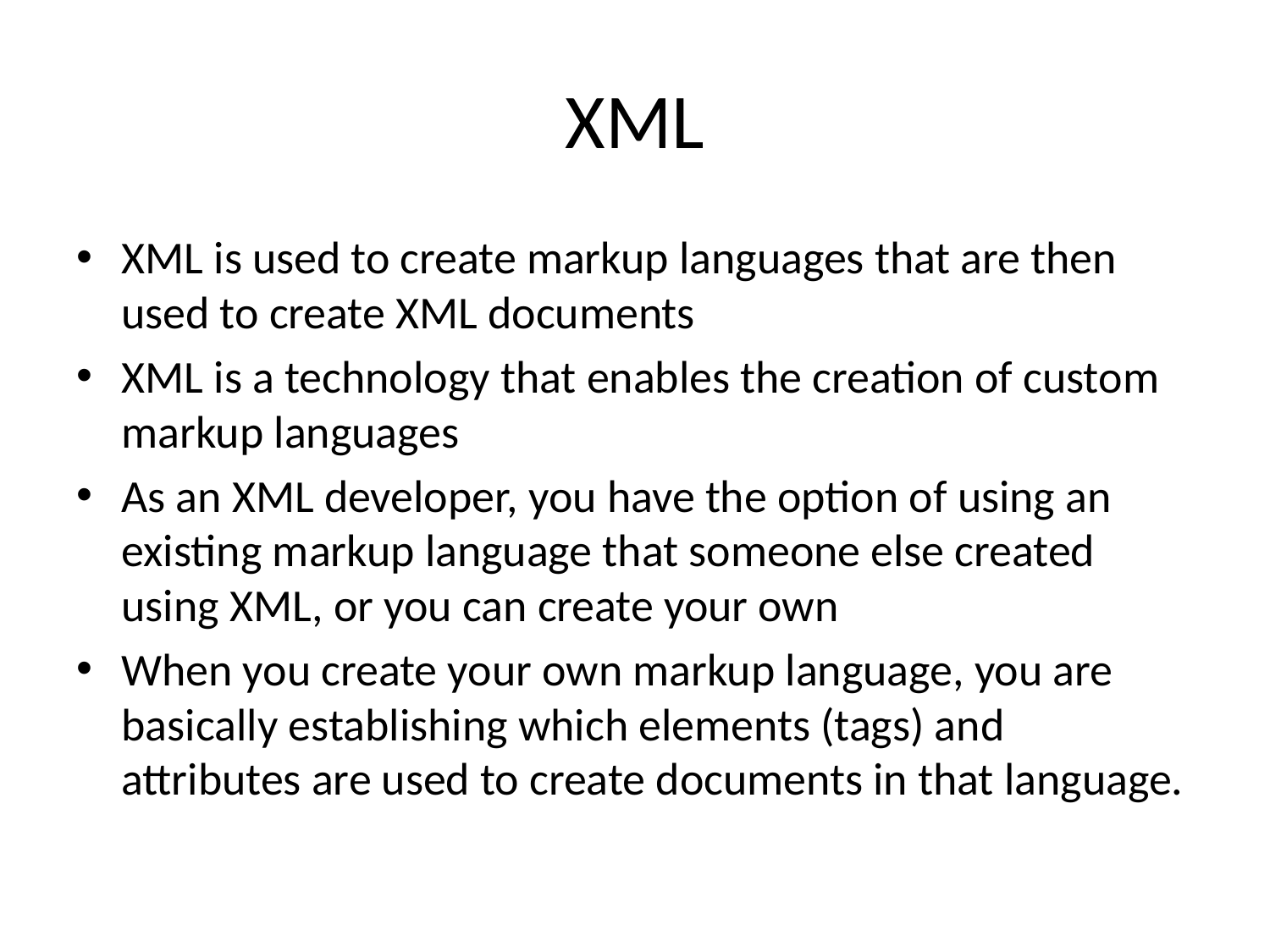

# XML
XML is used to create markup languages that are then used to create XML documents
XML is a technology that enables the creation of custom markup languages
As an XML developer, you have the option of using an existing markup language that someone else created using XML, or you can create your own
When you create your own markup language, you are basically establishing which elements (tags) and attributes are used to create documents in that language.